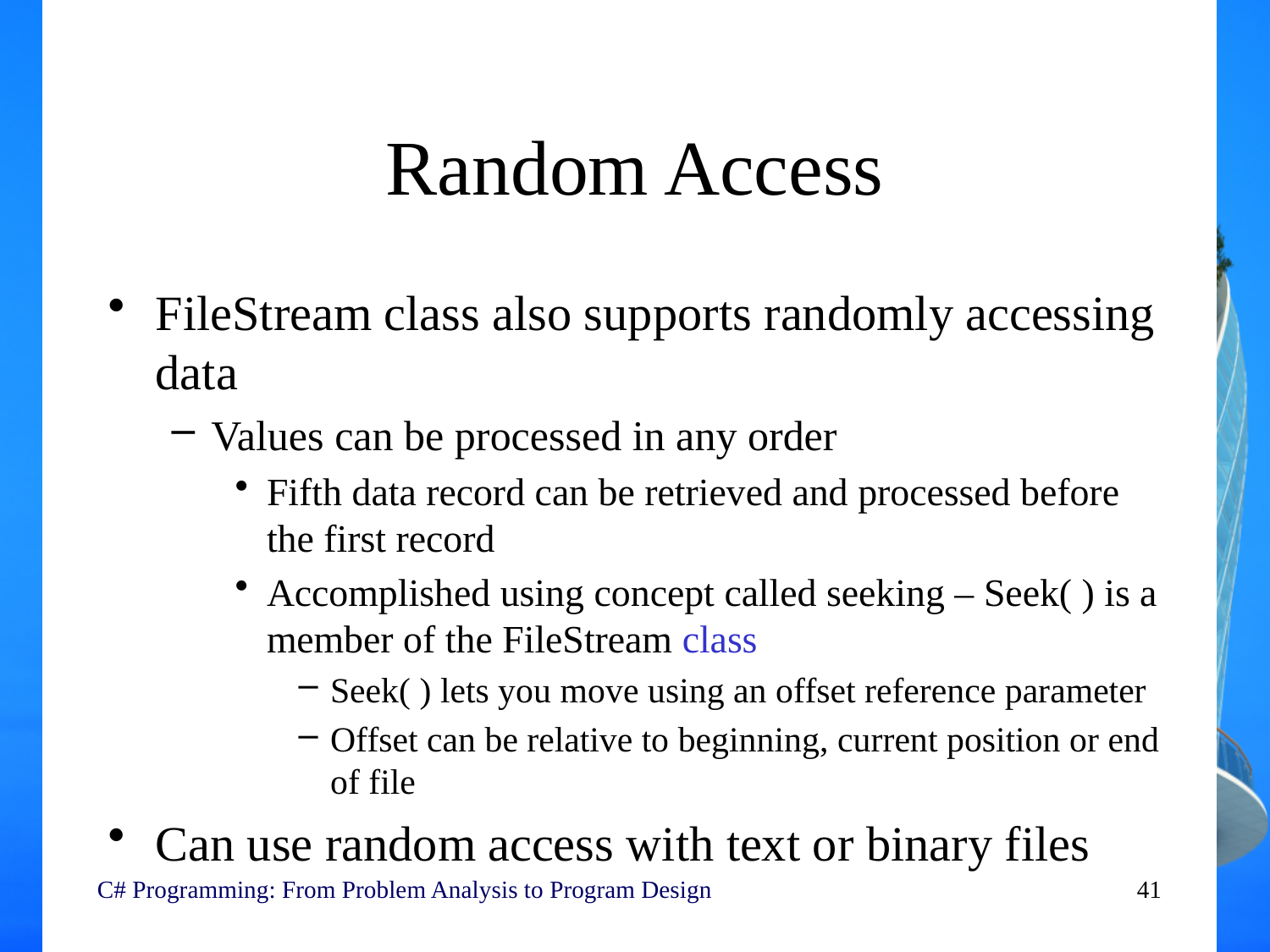

# Random Access
FileStream class also supports randomly accessing data
Values can be processed in any order
Fifth data record can be retrieved and processed before the first record
Accomplished using concept called seeking – Seek( ) is a member of the FileStream class
Seek( ) lets you move using an offset reference parameter
Offset can be relative to beginning, current position or end of file
Can use random access with text or binary files
C# Programming: From Problem Analysis to Program Design

41